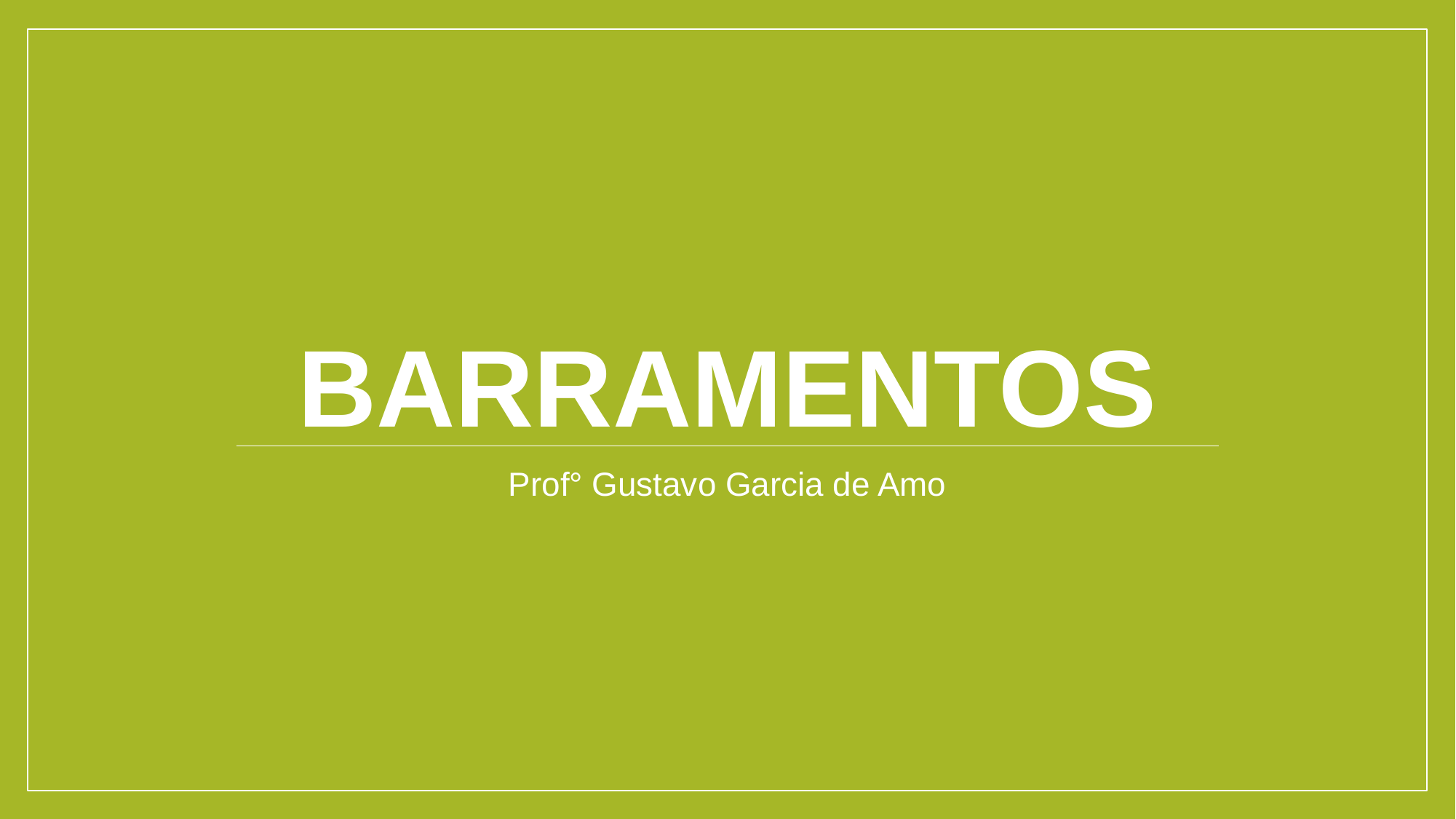

# Barramentos
Prof° Gustavo Garcia de Amo